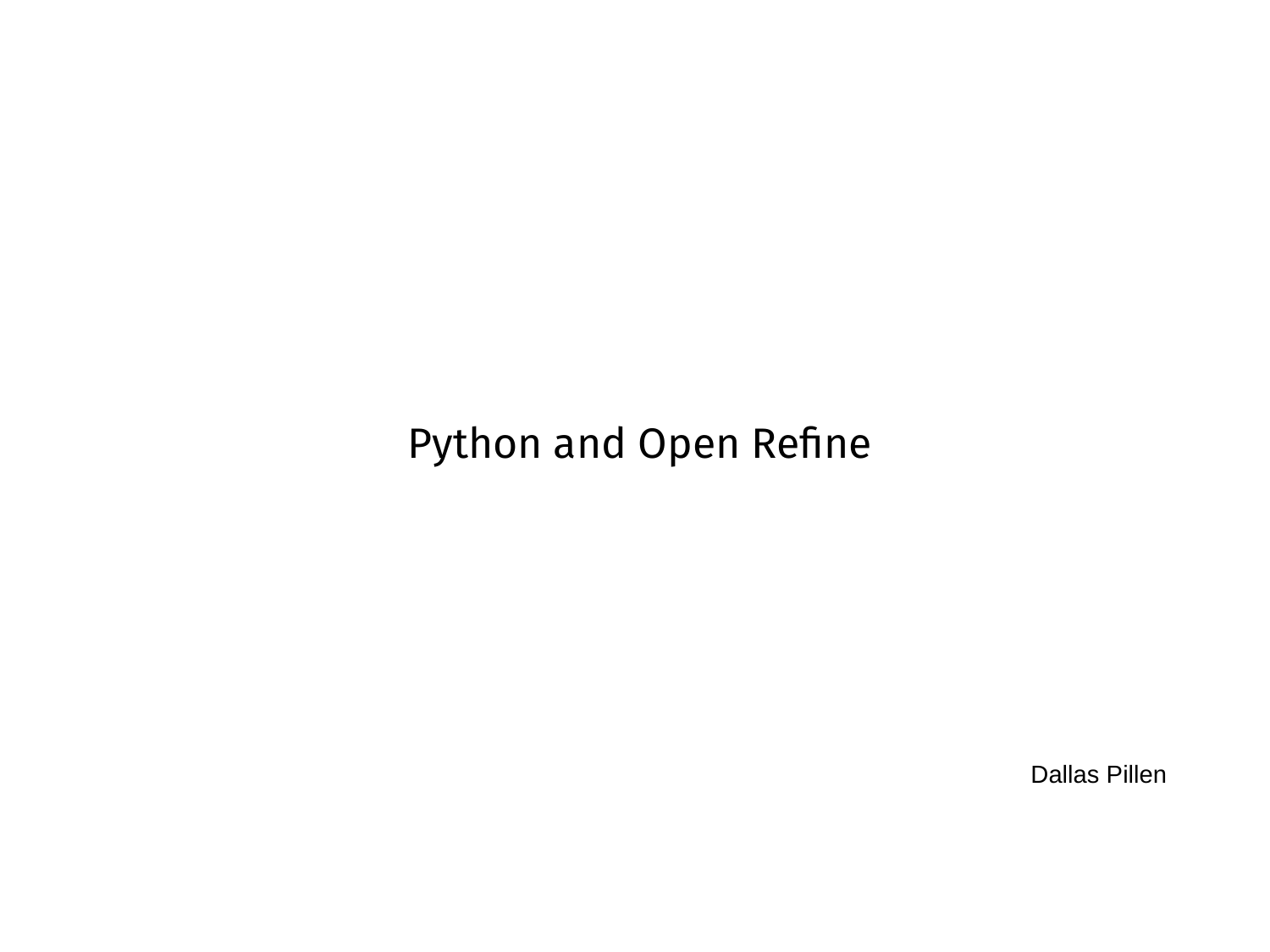

Python and Open Refine
# Dallas Pillen